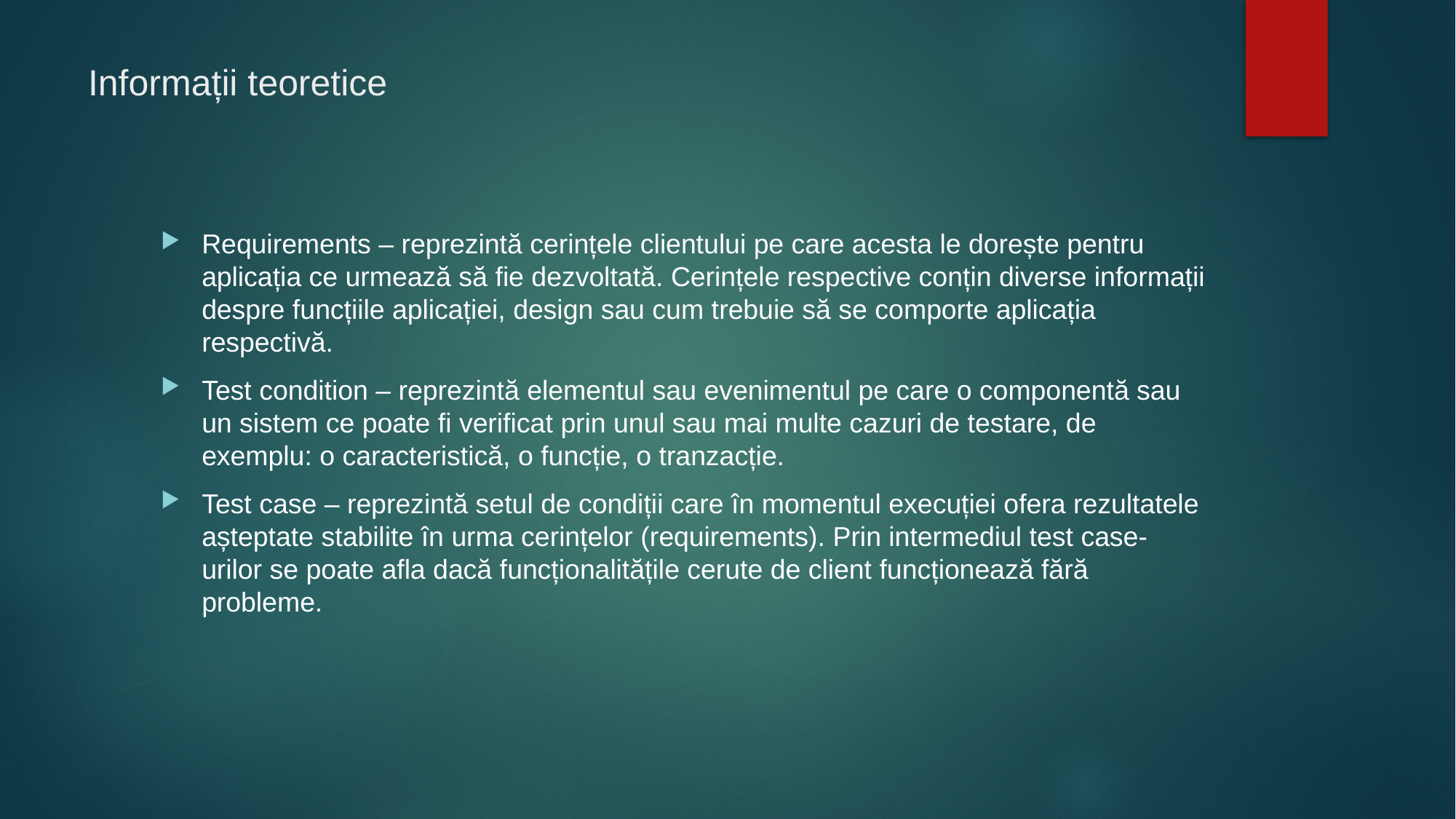

# Informații teoretice
Requirements – reprezintă cerințele clientului pe care acesta le dorește pentru aplicația ce urmează să fie dezvoltată. Cerințele respective conțin diverse informații despre funcțiile aplicației, design sau cum trebuie să se comporte aplicația respectivă.
Test condition – reprezintă elementul sau evenimentul pe care o componentă sau un sistem ce poate fi verificat prin unul sau mai multe cazuri de testare, de exemplu: o caracteristică, o funcție, o tranzacție.
Test case – reprezintă setul de condiții care în momentul execuției ofera rezultatele așteptate stabilite în urma cerințelor (requirements). Prin intermediul test case-urilor se poate afla dacă funcționalitățile cerute de client funcționează fără probleme.